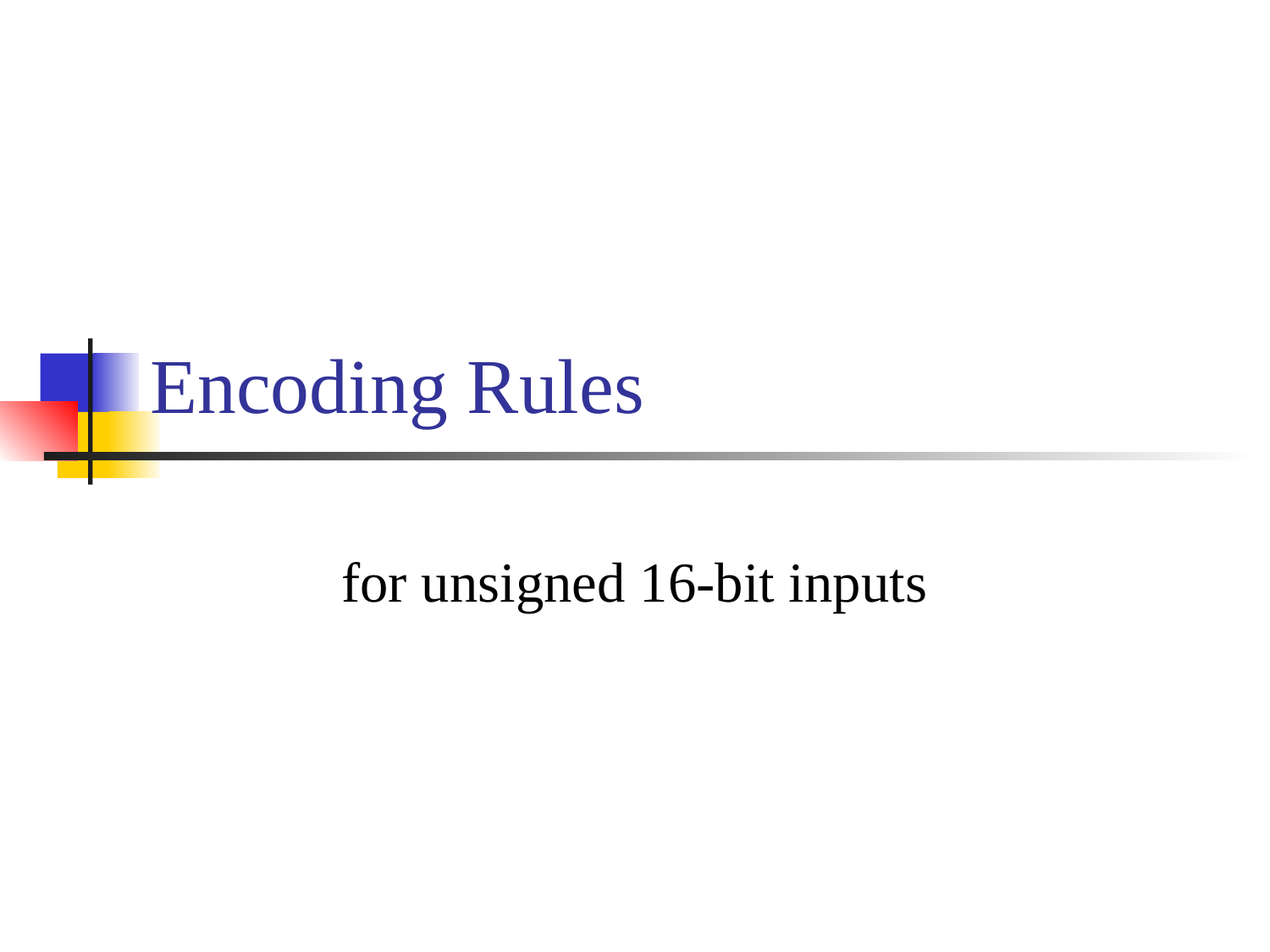

# Encoding Rules
for unsigned 16-bit inputs